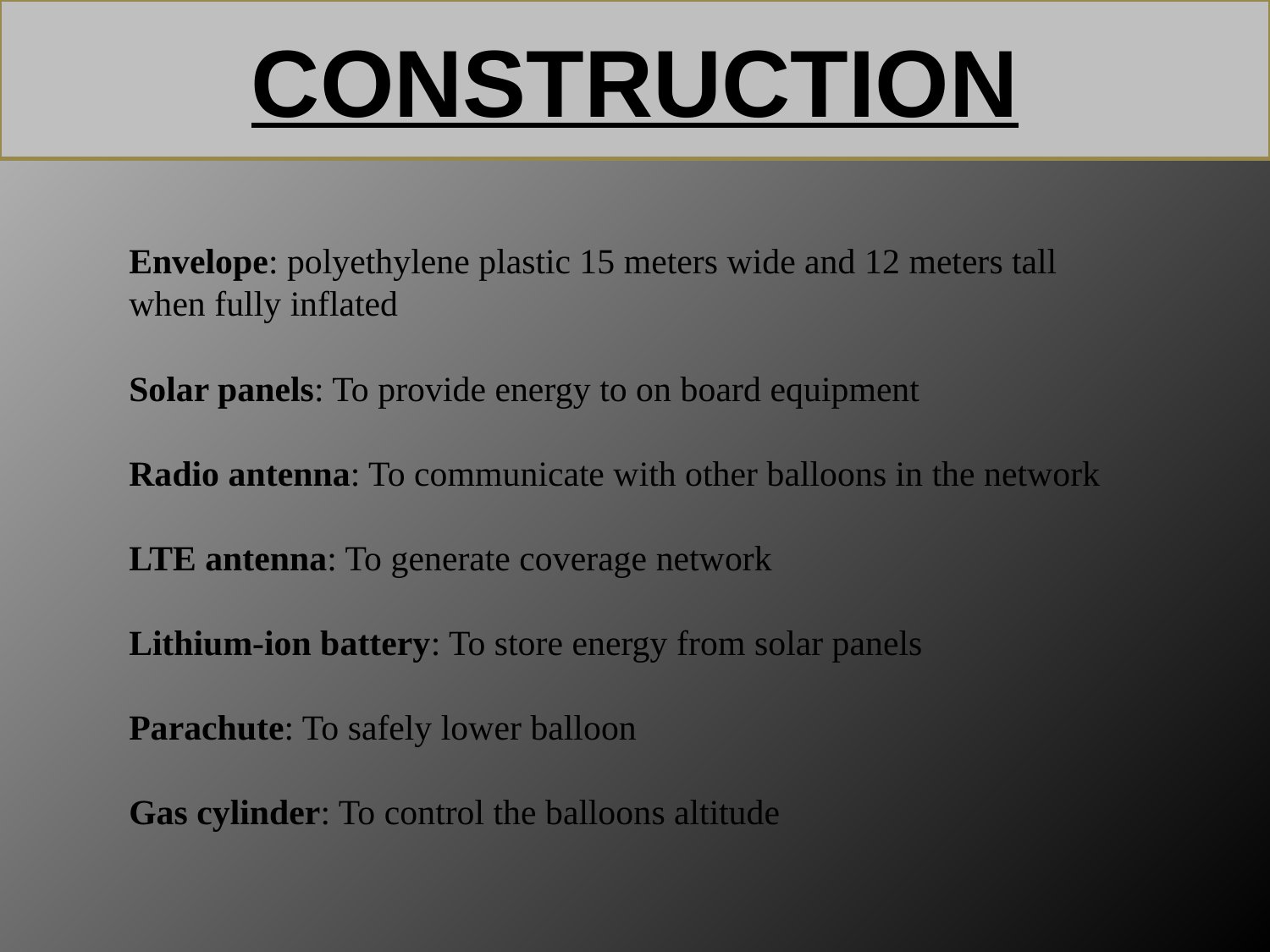

CONSTRUCTION
Envelope: polyethylene plastic 15 meters wide and 12 meters tall when fully inflated

Solar panels: To provide energy to on board equipment

Radio antenna: To communicate with other balloons in the network

LTE antenna: To generate coverage network

Lithium-ion battery: To store energy from solar panels

Parachute: To safely lower balloon

Gas cylinder: To control the balloons altitude